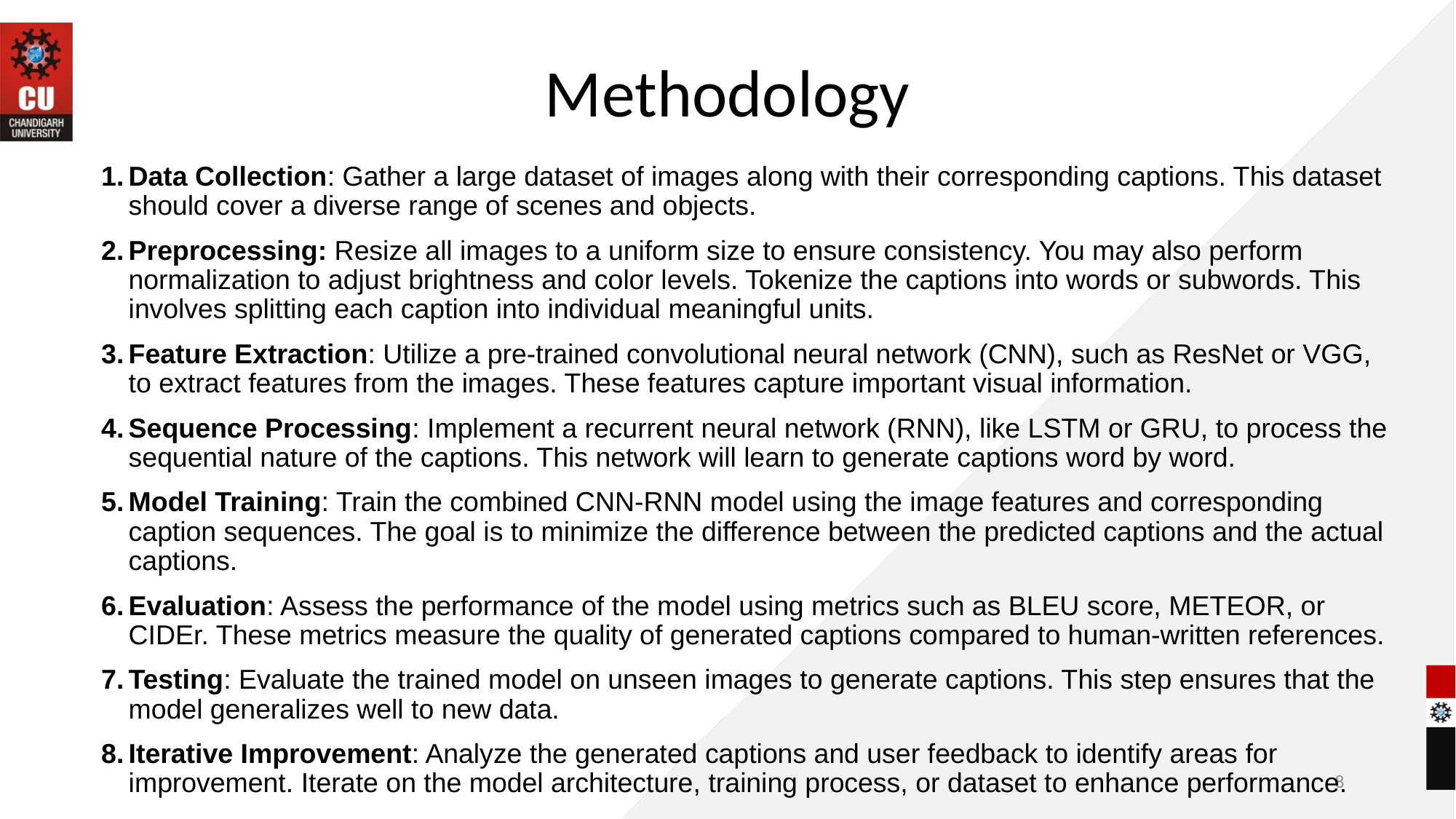

# Methodology
Data Collection: Gather a large dataset of images along with their corresponding captions. This dataset should cover a diverse range of scenes and objects.
Preprocessing: Resize all images to a uniform size to ensure consistency. You may also perform normalization to adjust brightness and color levels. Tokenize the captions into words or subwords. This involves splitting each caption into individual meaningful units.
Feature Extraction: Utilize a pre-trained convolutional neural network (CNN), such as ResNet or VGG, to extract features from the images. These features capture important visual information.
Sequence Processing: Implement a recurrent neural network (RNN), like LSTM or GRU, to process the sequential nature of the captions. This network will learn to generate captions word by word.
Model Training: Train the combined CNN-RNN model using the image features and corresponding caption sequences. The goal is to minimize the difference between the predicted captions and the actual captions.
Evaluation: Assess the performance of the model using metrics such as BLEU score, METEOR, or CIDEr. These metrics measure the quality of generated captions compared to human-written references.
Testing: Evaluate the trained model on unseen images to generate captions. This step ensures that the model generalizes well to new data.
Iterative Improvement: Analyze the generated captions and user feedback to identify areas for improvement. Iterate on the model architecture, training process, or dataset to enhance performance.
8